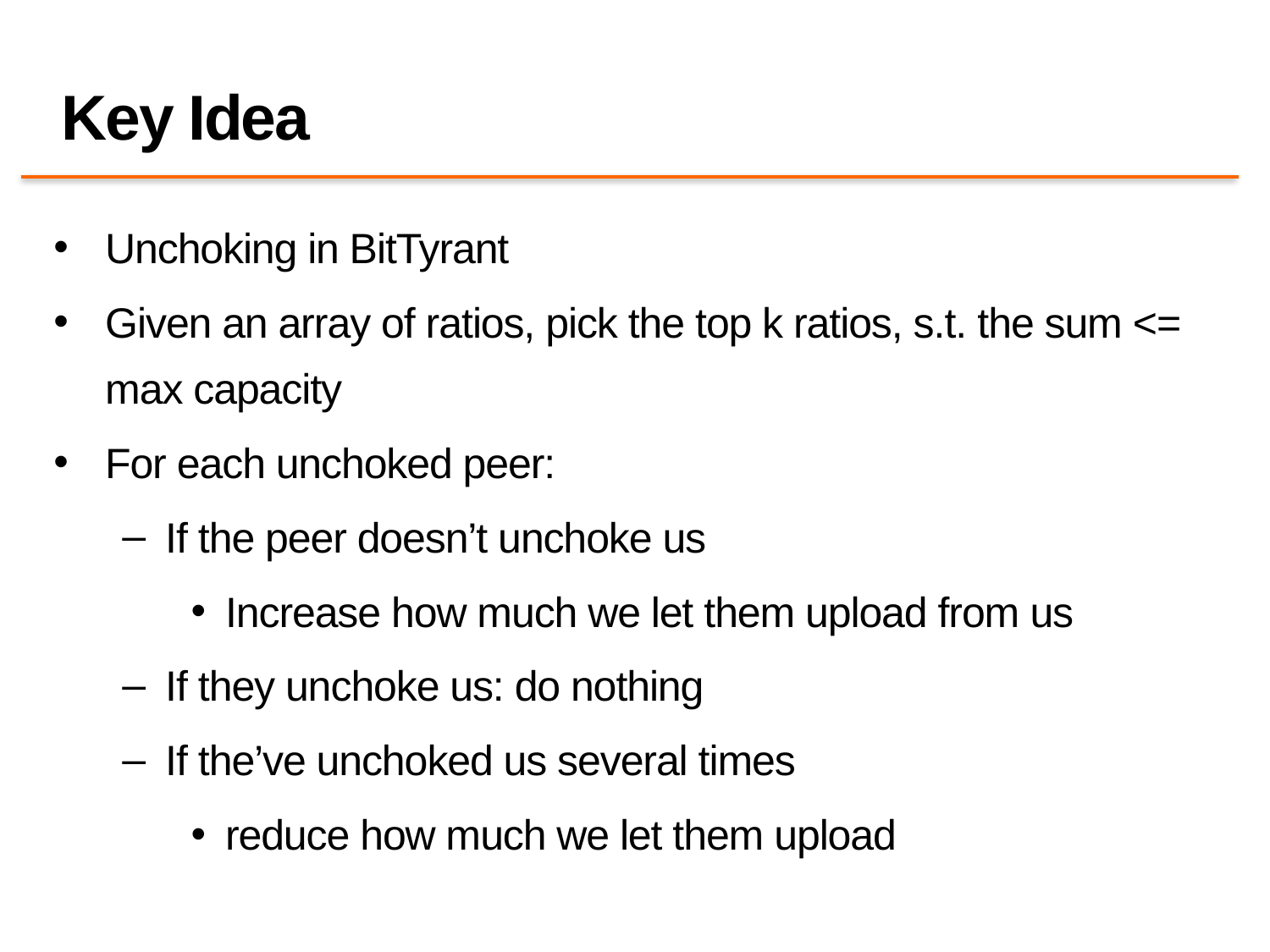

# Key Idea
Unchoking in BitTyrant
Given an array of ratios, pick the top k ratios, s.t. the sum <= max capacity
For each unchoked peer:
If the peer doesn’t unchoke us
Increase how much we let them upload from us
If they unchoke us: do nothing
If the’ve unchoked us several times
reduce how much we let them upload